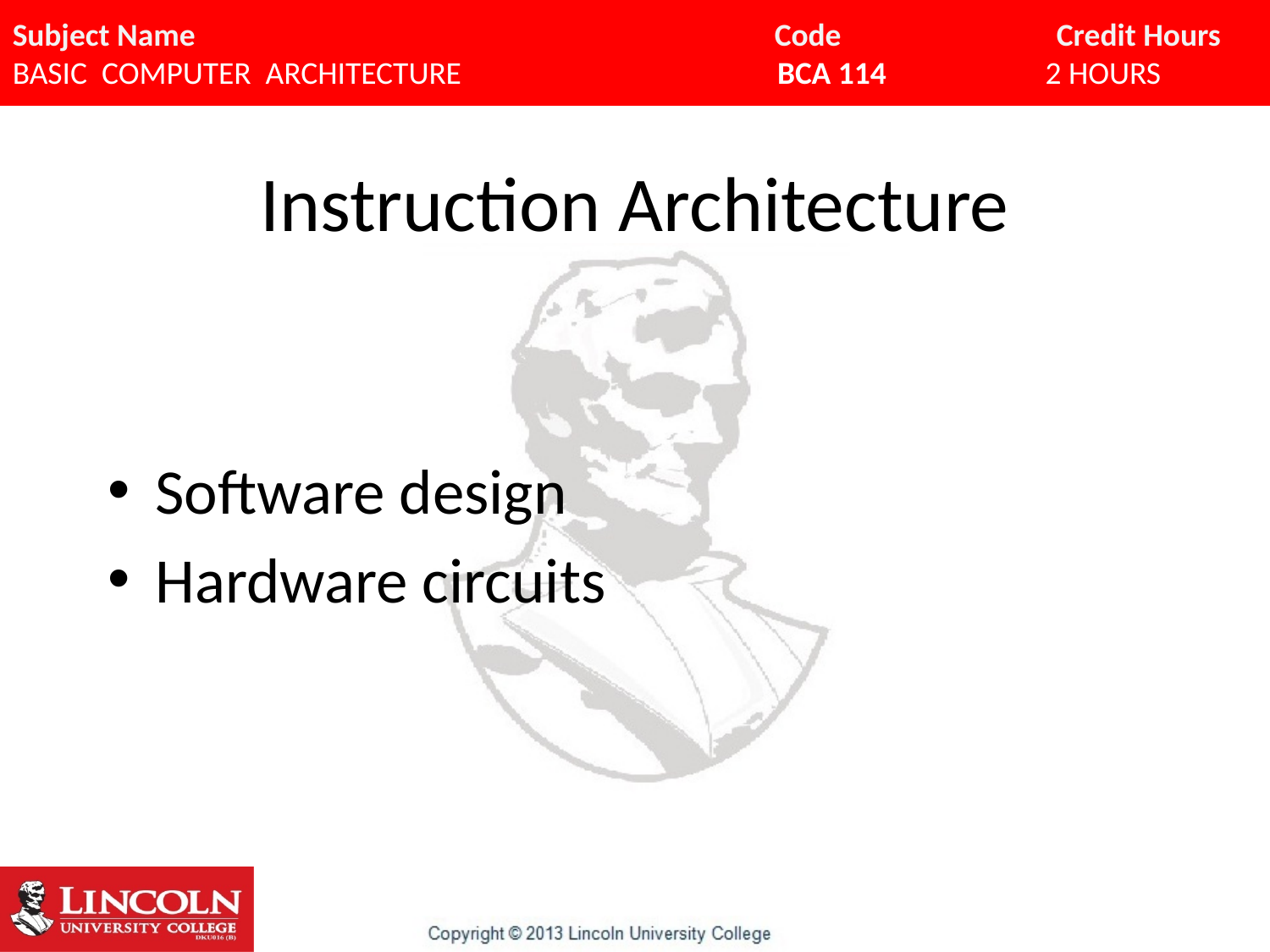

# Instruction Architecture
Software design
Hardware circuits